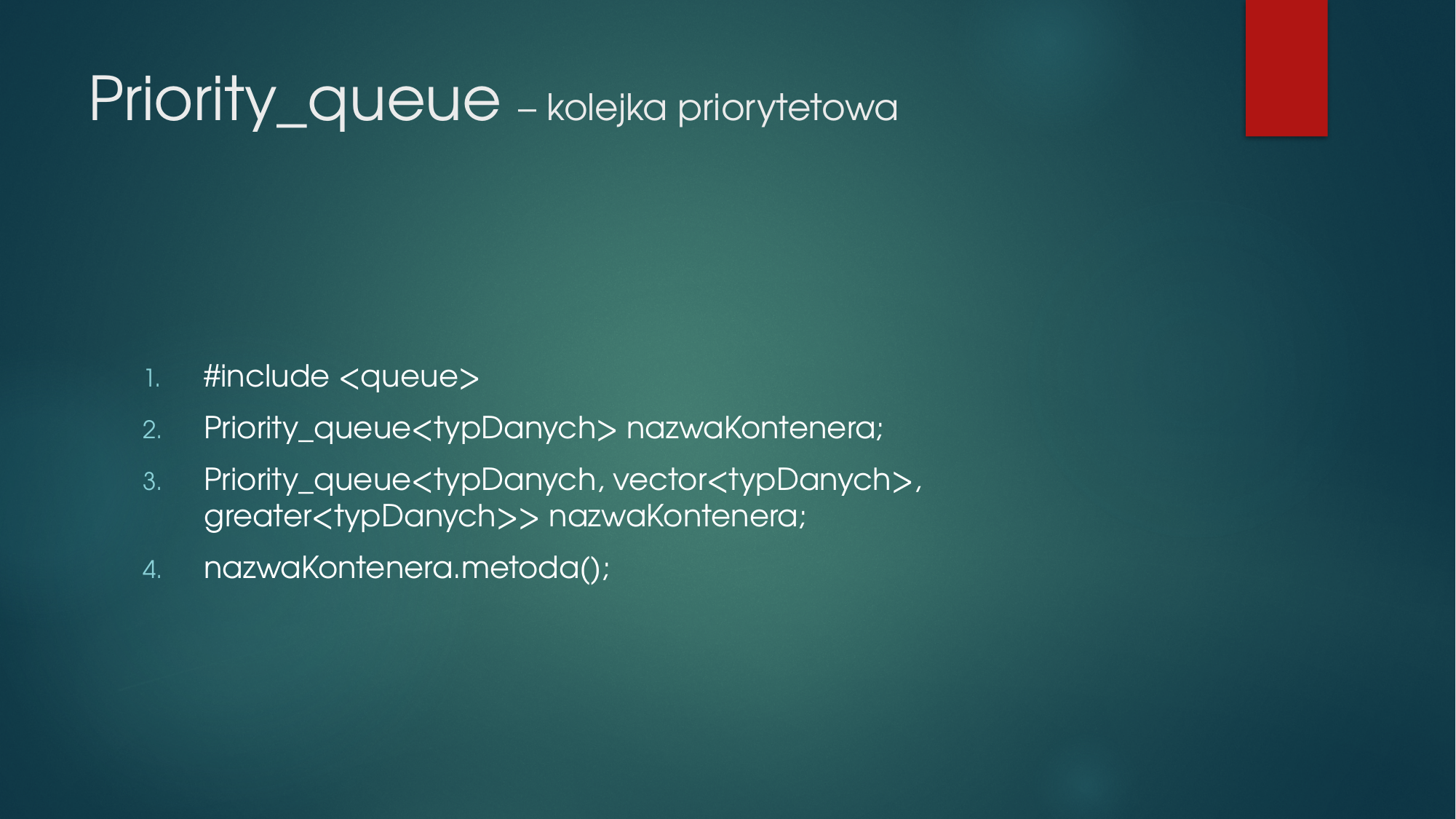

# Priority_queue – kolejka priorytetowa
#include <queue>
Priority_queue<typDanych> nazwaKontenera;
Priority_queue<typDanych, vector<typDanych>, greater<typDanych>> nazwaKontenera;
nazwaKontenera.metoda();